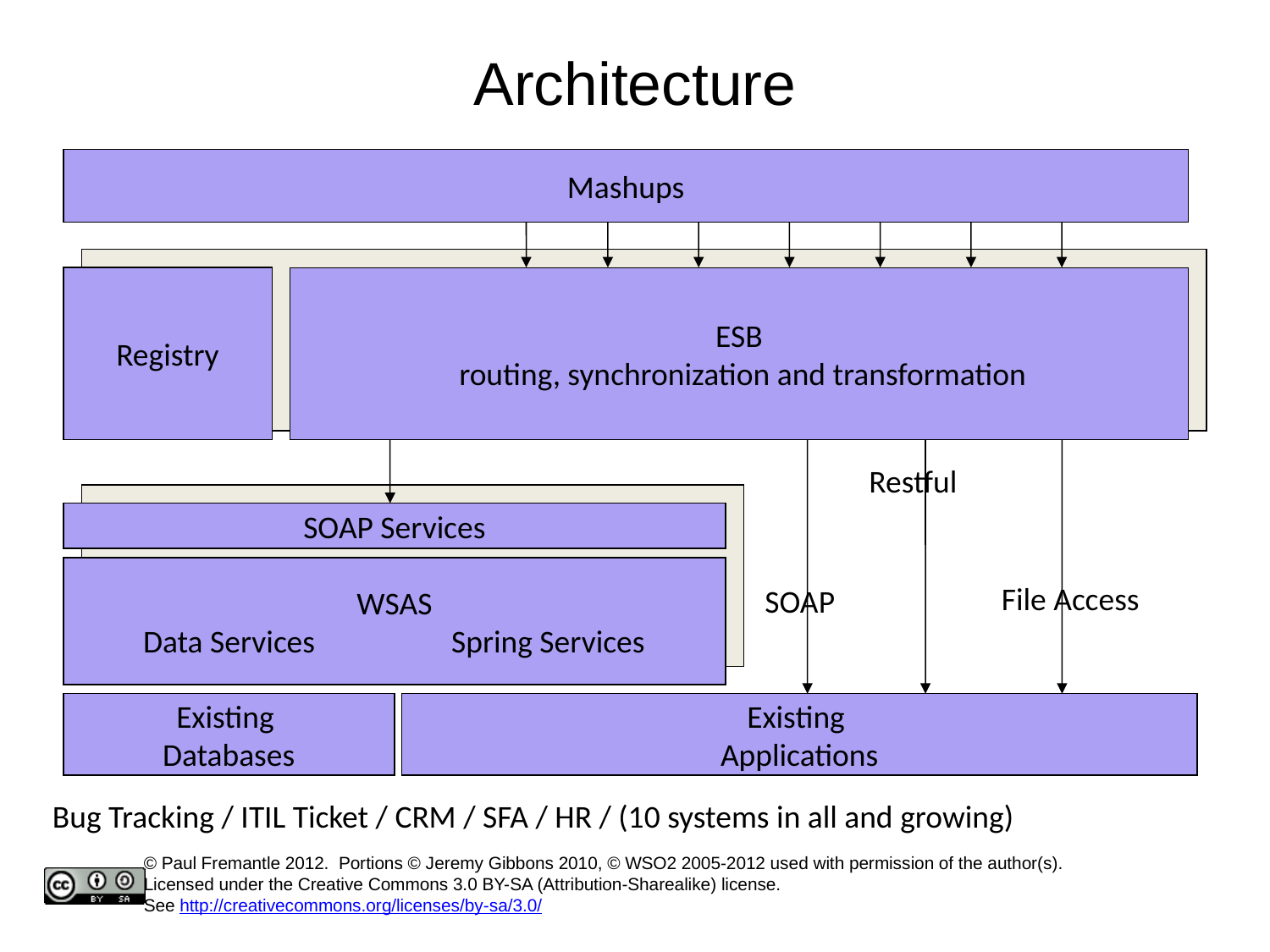

# Architecture
Mashups

Registry
ESB
 routing, synchronization and transformation

Restful

SOAP Services
WSAS
Data Services                   Spring Services
File Access
SOAP
Existing
Databases
Existing
Applications
Bug Tracking / ITIL Ticket / CRM / SFA / HR / (10 systems in all and growing)